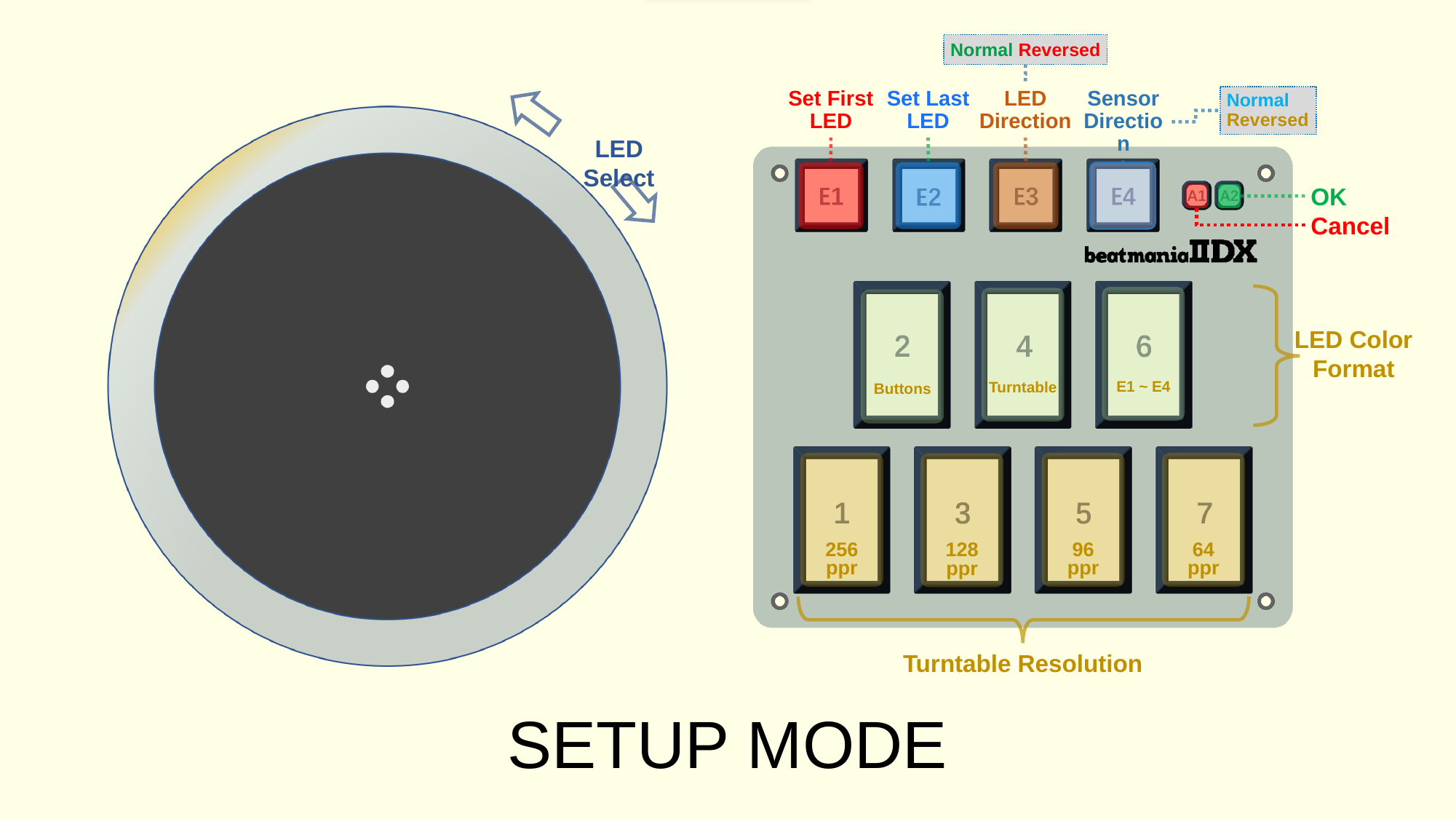

Normal Reversed
Set First LED
Set Last
LED
LED
Direction
Sensor
Direction
Normal
Reversed

LED Select

OK

Cancel

E1 ~ E4
Turntable
Buttons
LED Color
Format

256
ppr
96
ppr
64
ppr
128 ppr
Turntable Resolution
# SETUP MODE